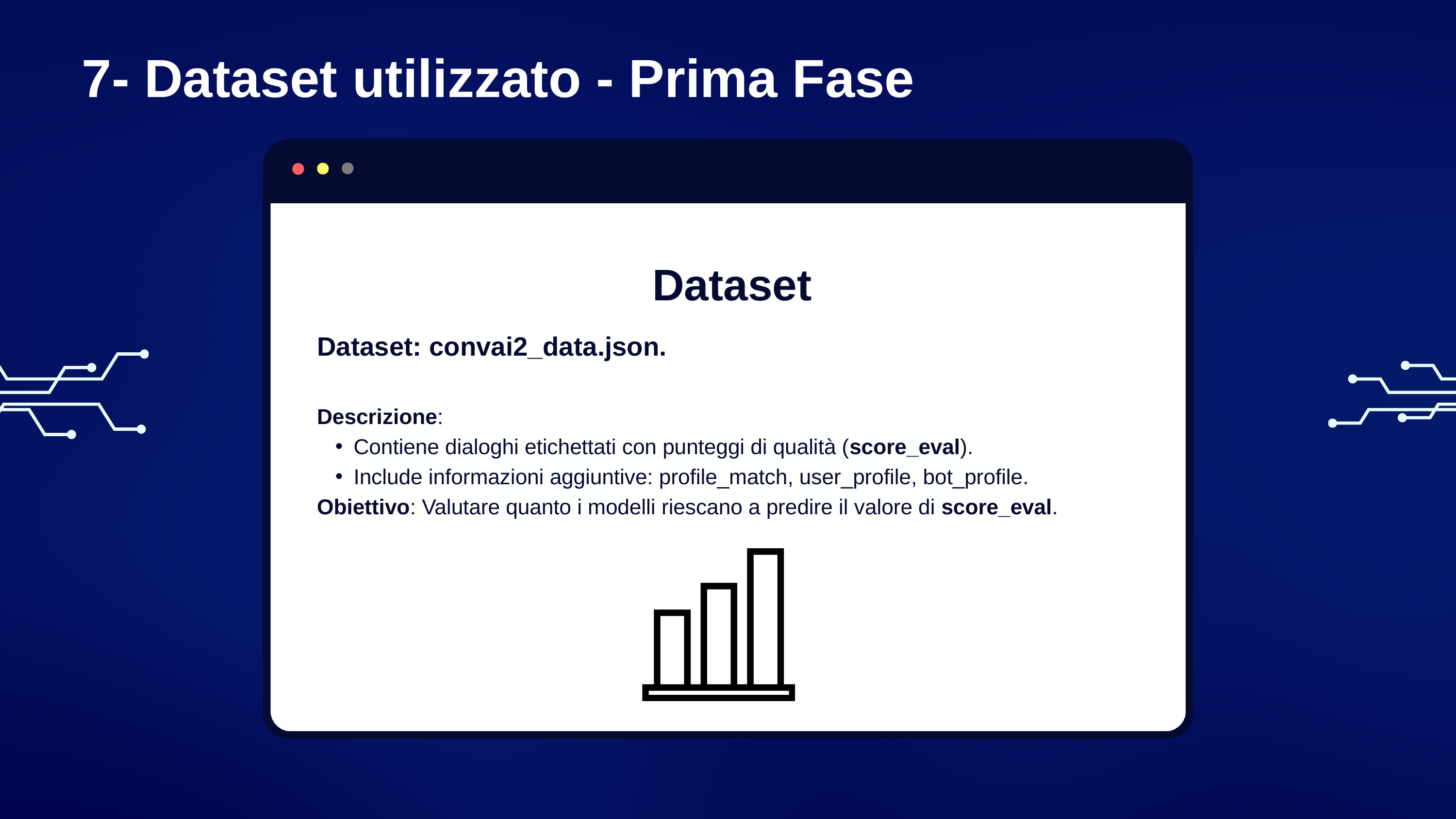

7- Dataset utilizzato - Prima Fase

Dataset
Dataset: convai2_data.json.

Descrizione:
Contiene dialoghi etichettati con punteggi di qualità (score_eval).
Include informazioni aggiuntive: profile_match, user_profile, bot_profile.
Obiettivo: Valutare quanto i modelli riescano a predire il valore di score_eval.